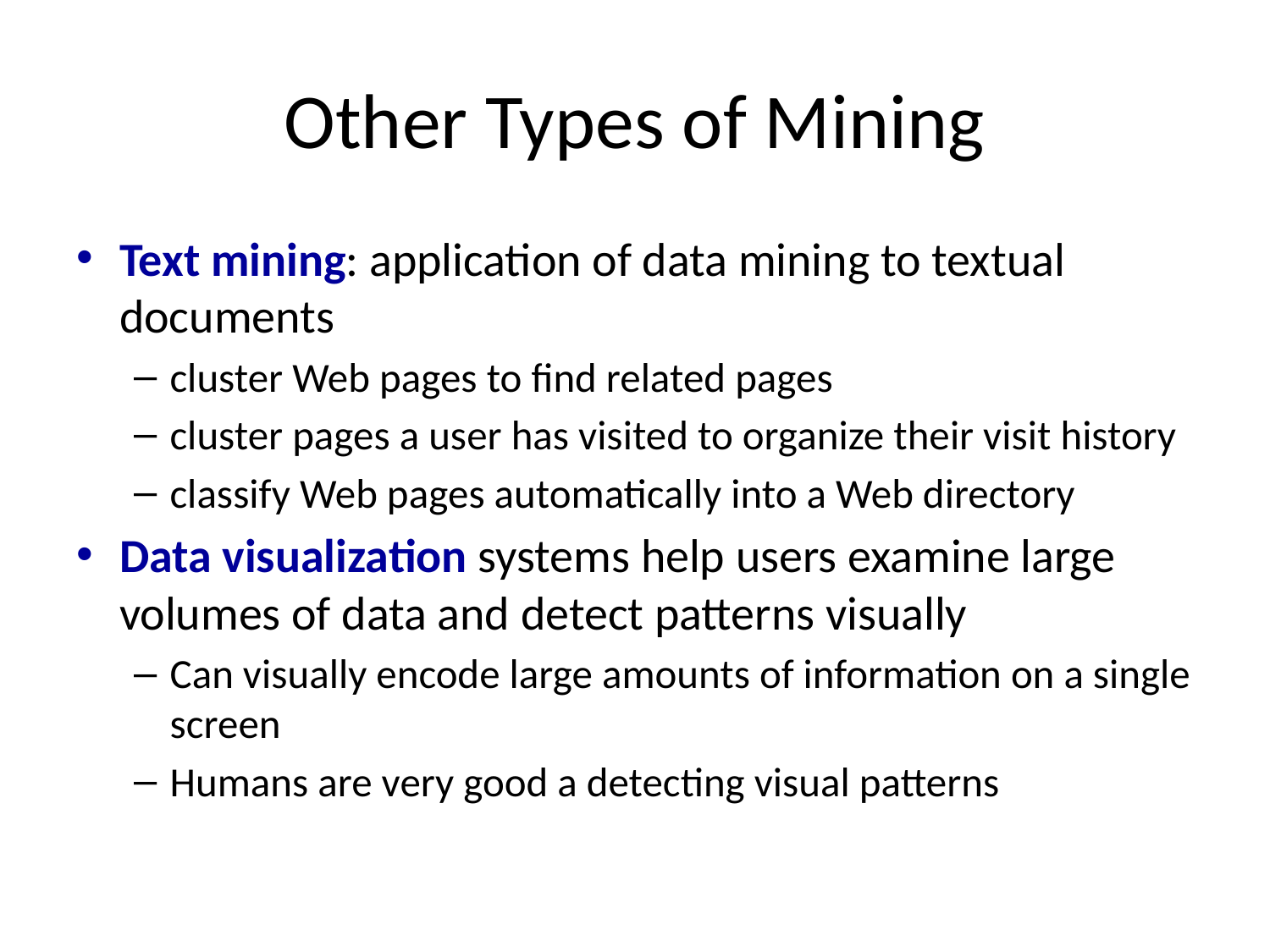

# Other Types of Mining
Text mining: application of data mining to textual documents
cluster Web pages to find related pages
cluster pages a user has visited to organize their visit history
classify Web pages automatically into a Web directory
Data visualization systems help users examine large volumes of data and detect patterns visually
Can visually encode large amounts of information on a single screen
Humans are very good a detecting visual patterns